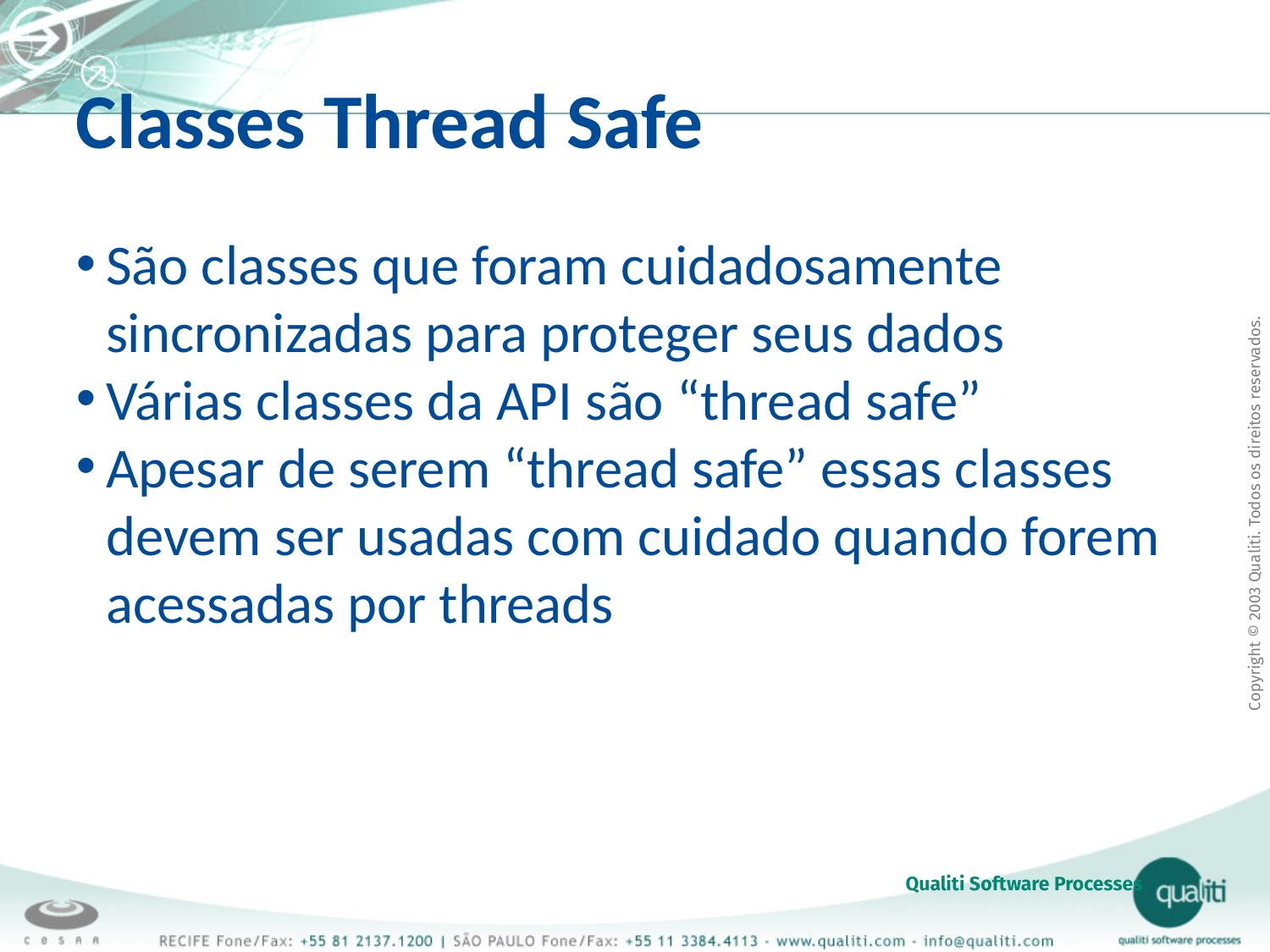

Classes Thread Safe
São classes que foram cuidadosamente sincronizadas para proteger seus dados
Várias classes da API são “thread safe”
Apesar de serem “thread safe” essas classes devem ser usadas com cuidado quando forem acessadas por threads